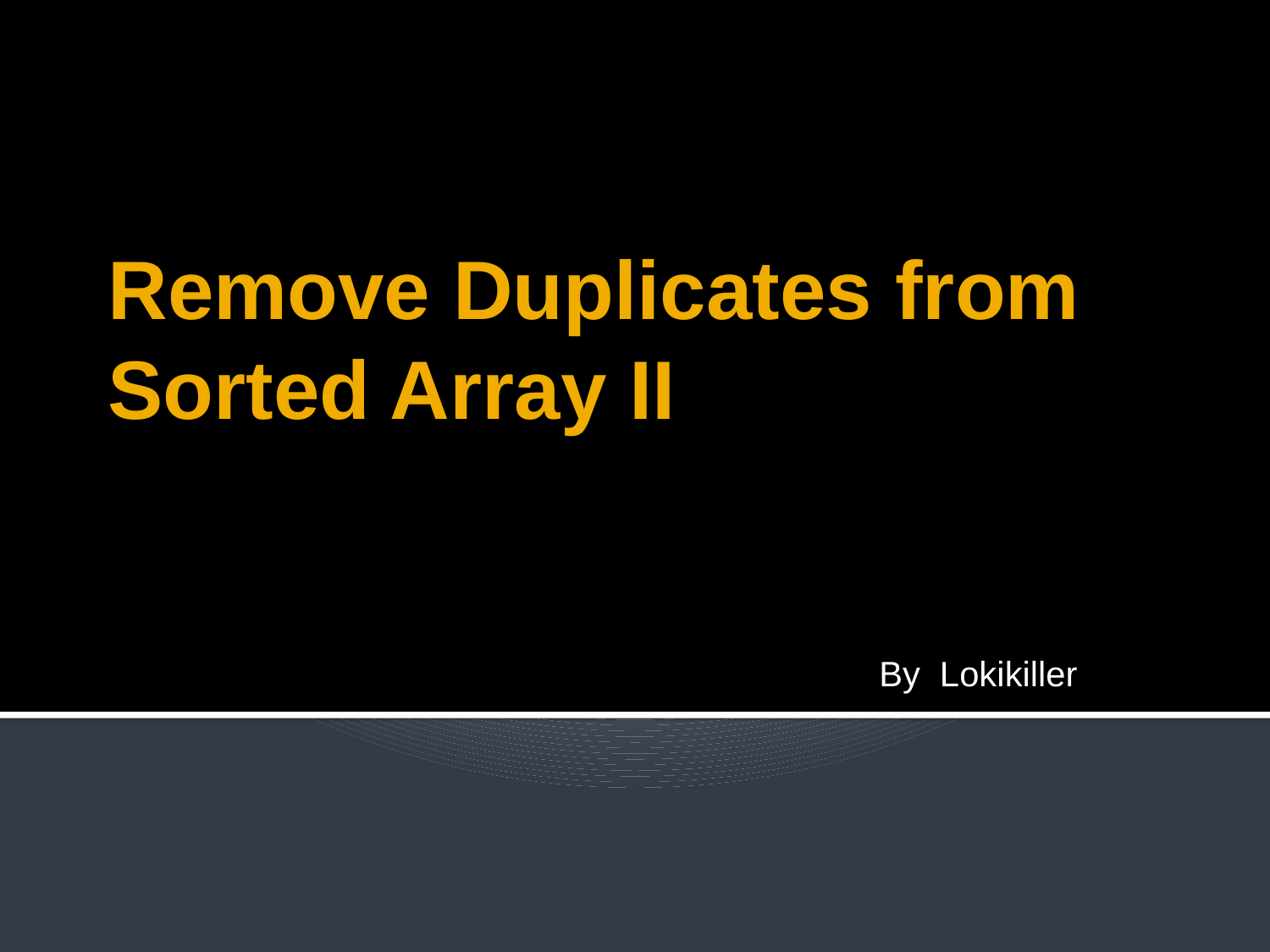

# Remove Duplicates from Sorted Array II
By  Lokikiller